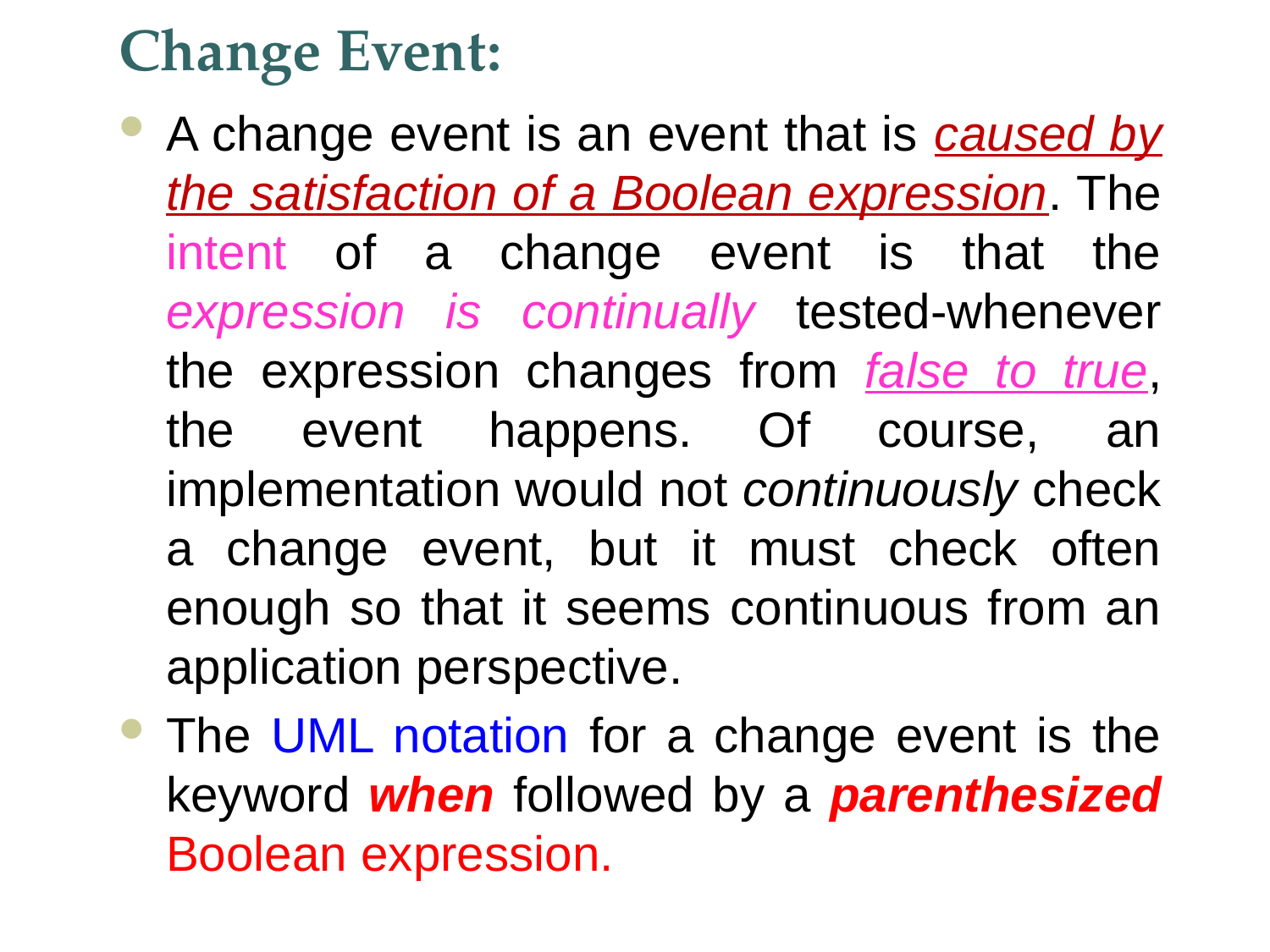

# Change Event:
A change event is an event that is caused by the satisfaction of a Boolean expression. The intent of a change event is that the expression is continually tested-whenever the expression changes from false to true, the event happens. Of course, an implementation would not continuously check a change event, but it must check often enough so that it seems continuous from an application perspective.
The UML notation for a change event is the keyword when followed by a parenthesized Boolean expression.